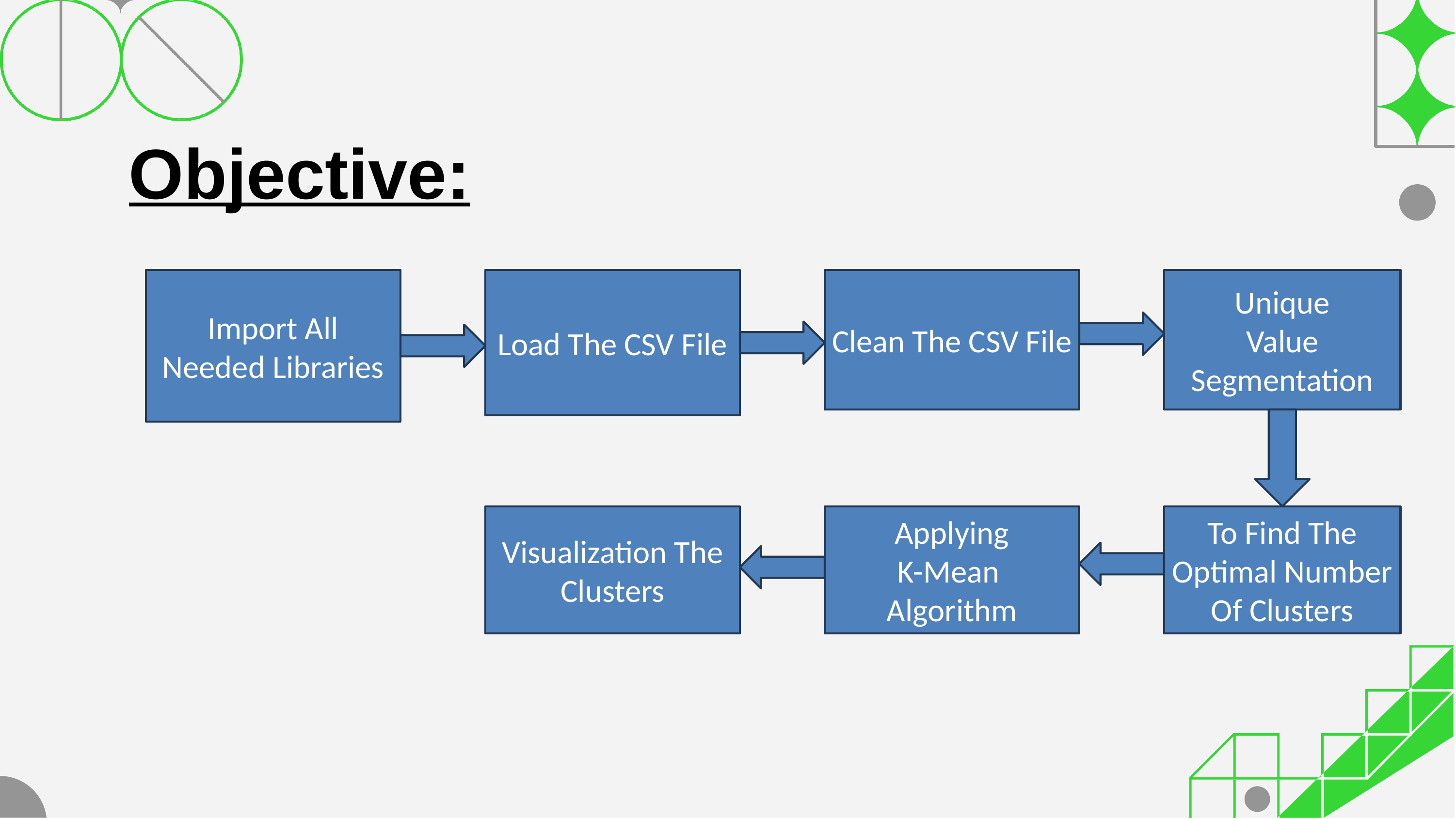

Objective:
Import All Needed Libraries
Load The CSV File
Clean The CSV File
Unique
Value
Segmentation

Visualization The Clusters
Applying
K-Mean
Algorithm
To Find The Optimal Number Of Clusters